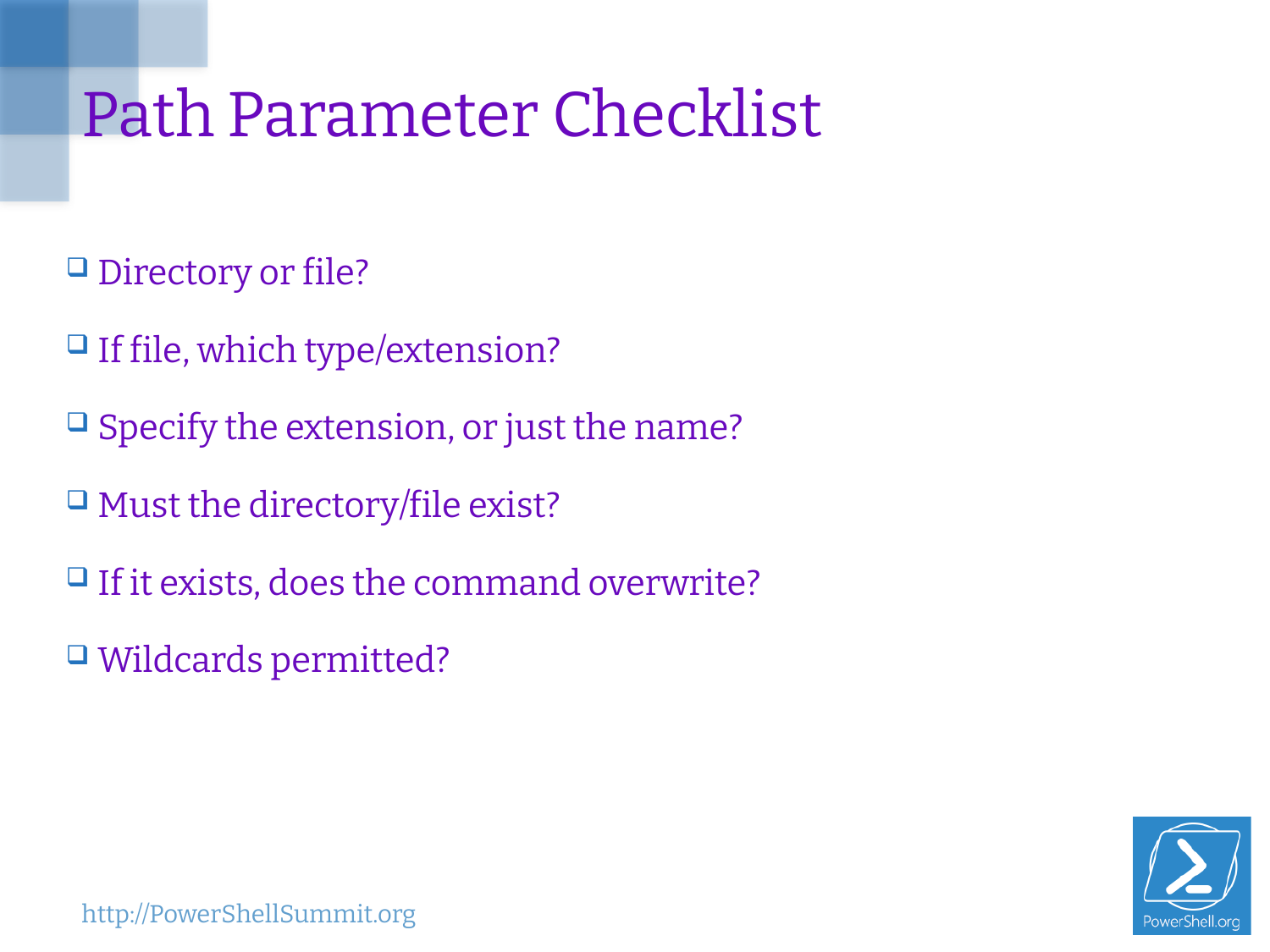

# Path Parameter Checklist
Directory or file?
If file, which type/extension?
Specify the extension, or just the name?
Must the directory/file exist?
If it exists, does the command overwrite?
Wildcards permitted?